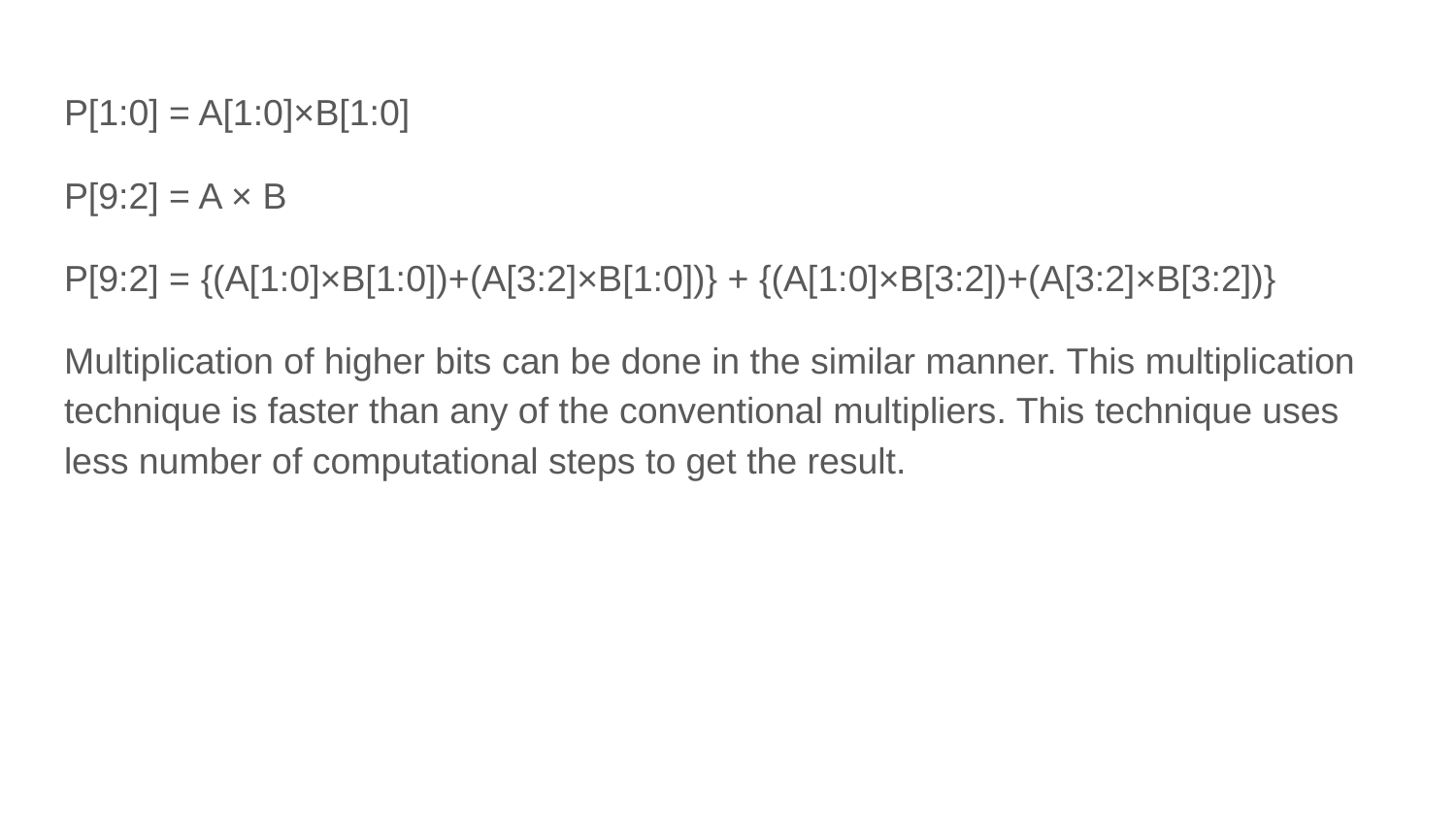

P[1:0] = A[1:0]×B[1:0]
P[9:2] = A × B
P[9:2] = {(A[1:0]×B[1:0])+(A[3:2]×B[1:0])} + {(A[1:0]×B[3:2])+(A[3:2]×B[3:2])}
Multiplication of higher bits can be done in the similar manner. This multiplication technique is faster than any of the conventional multipliers. This technique uses less number of computational steps to get the result.